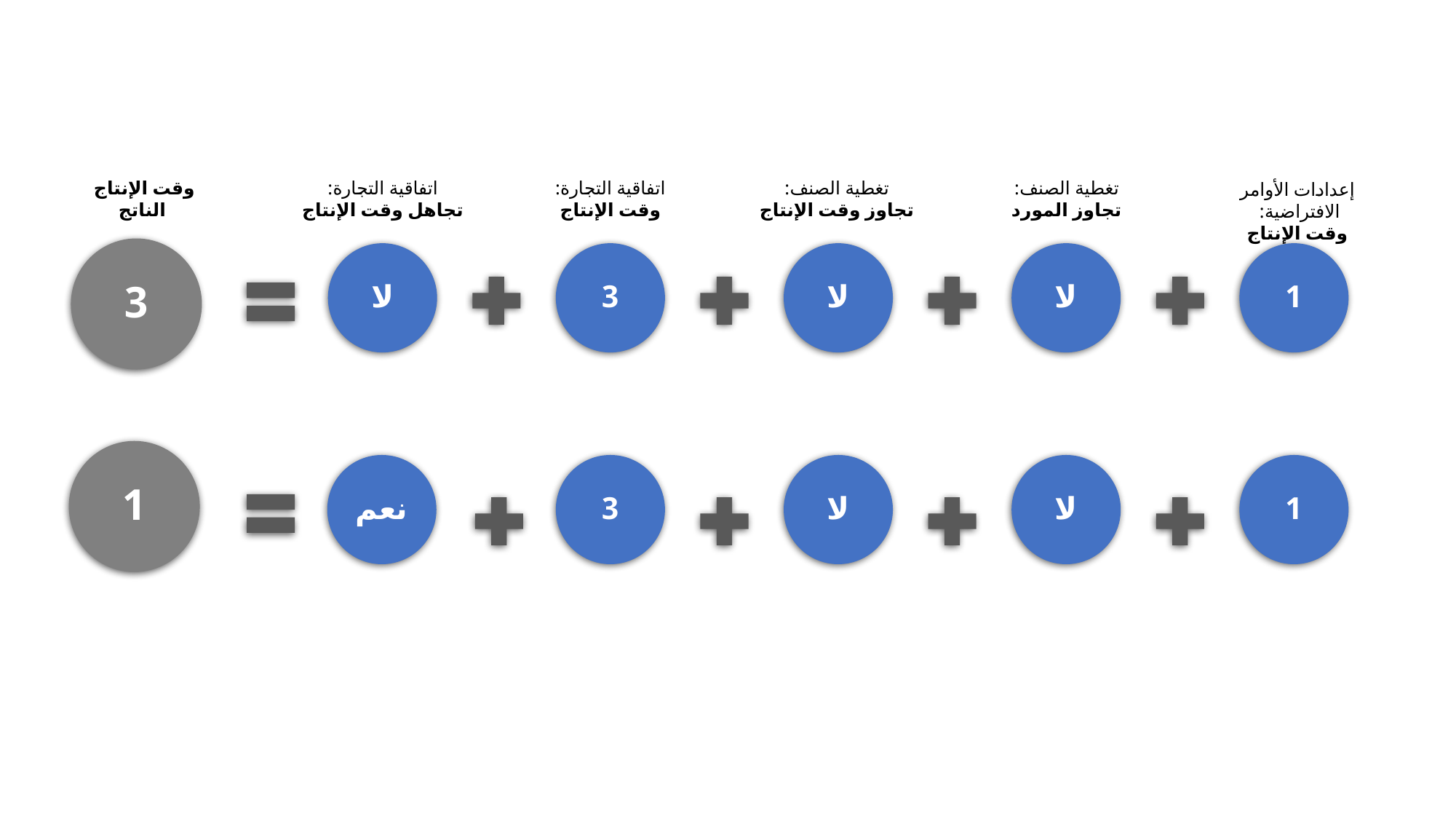

تغطية الصنف:
تجاوز المورد
تغطية الصنف:
تجاوز وقت الإنتاج
اتفاقية التجارة:
وقت الإنتاج
اتفاقية التجارة:
تجاهل وقت الإنتاج
وقت الإنتاج
الناتج
إعدادات الأوامر الافتراضية:
وقت الإنتاج
3
1
لا
لا
3
لا

1
1
لا
لا
3
نعم